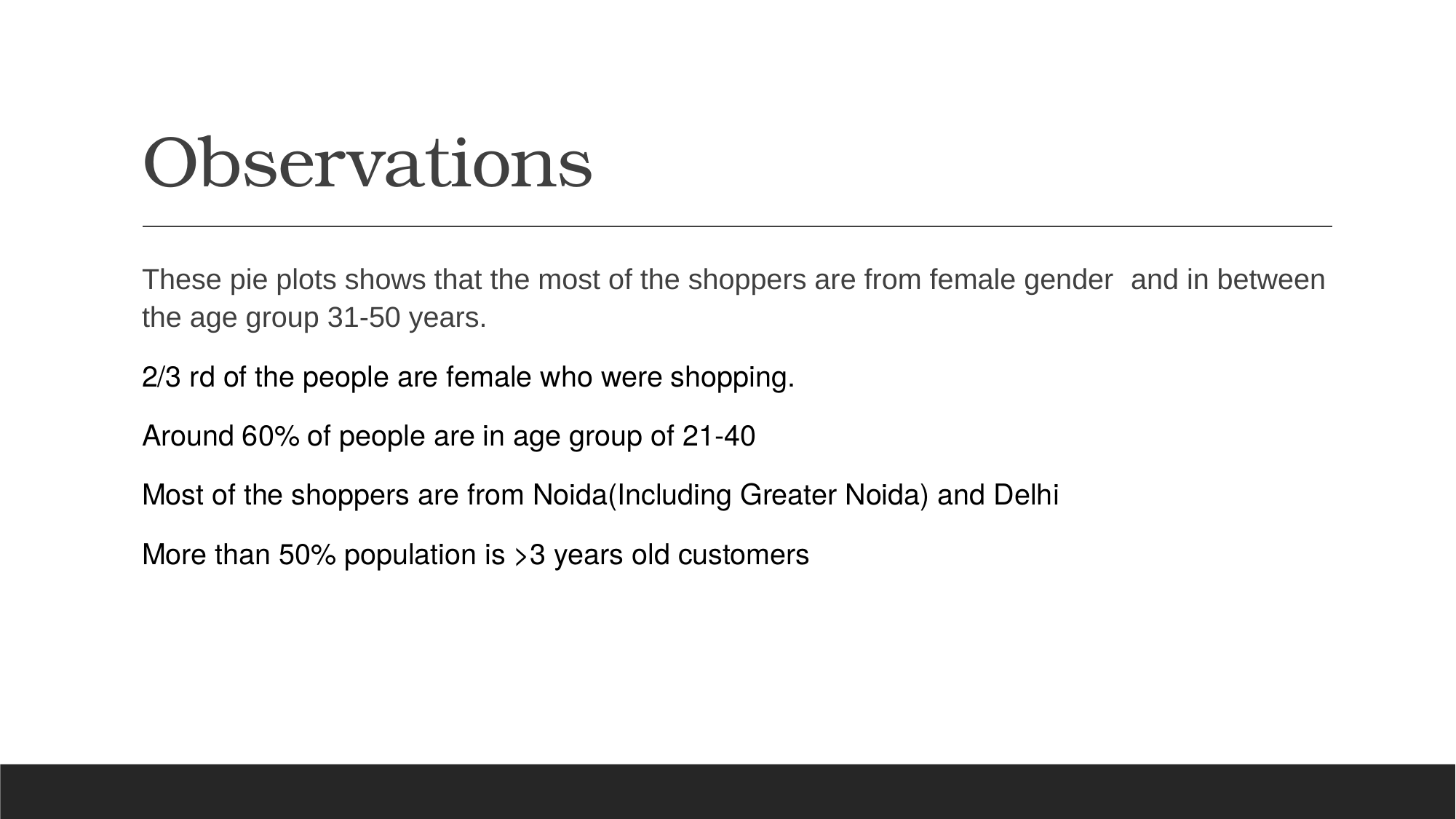

# Observations
These pie plots shows that the most of the shoppers are from female gender  and in between the age group 31-50 years.
2/3 rd of the people are female who were shopping.
Around 60% of people are in age group of 21-40
Most of the shoppers are from Noida(Including Greater Noida) and Delhi
More than 50% population is >3 years old customers